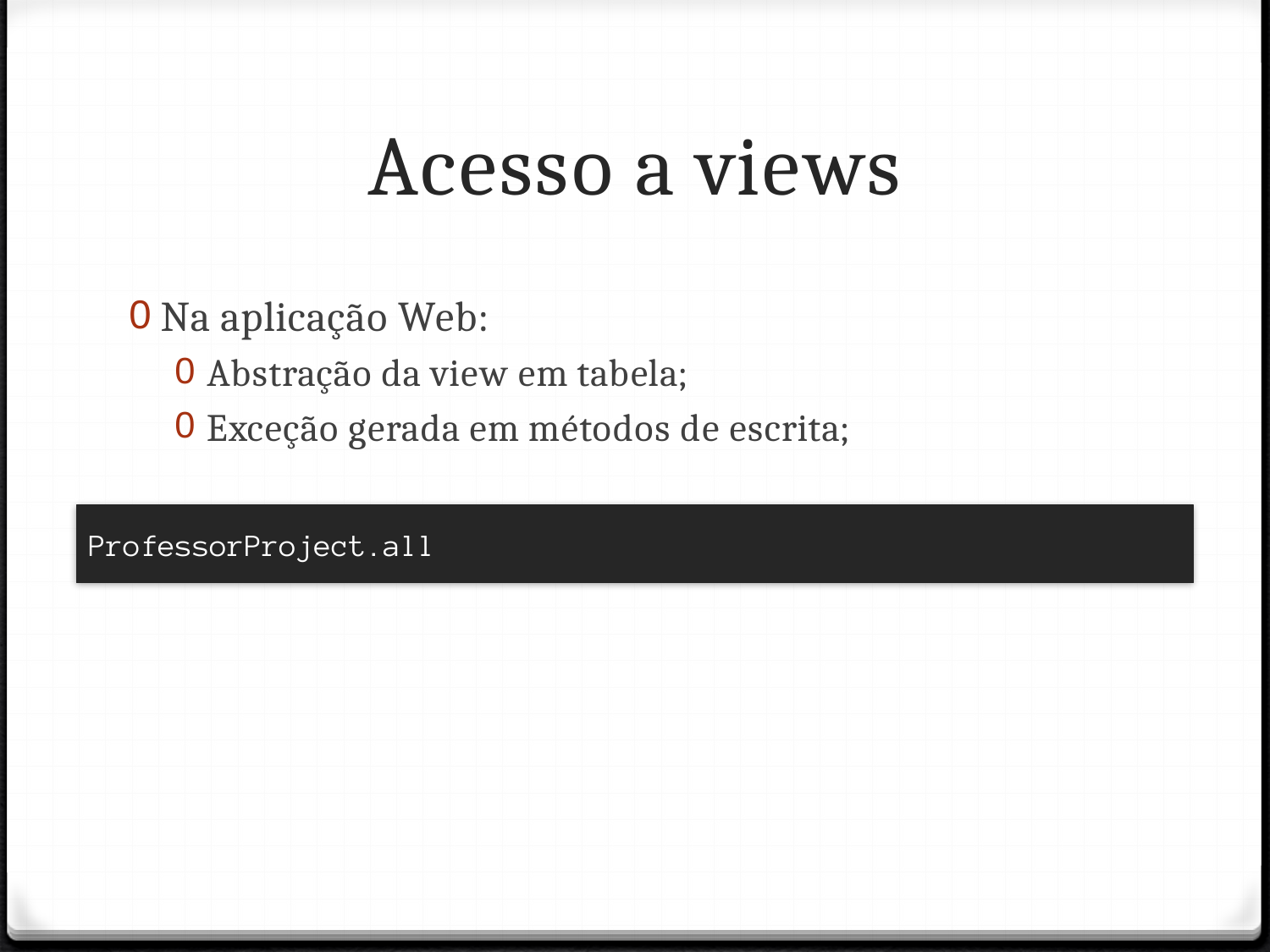

# Acesso a views
Na aplicação Web:
Abstração da view em tabela;
Exceção gerada em métodos de escrita;
ProfessorProject.all